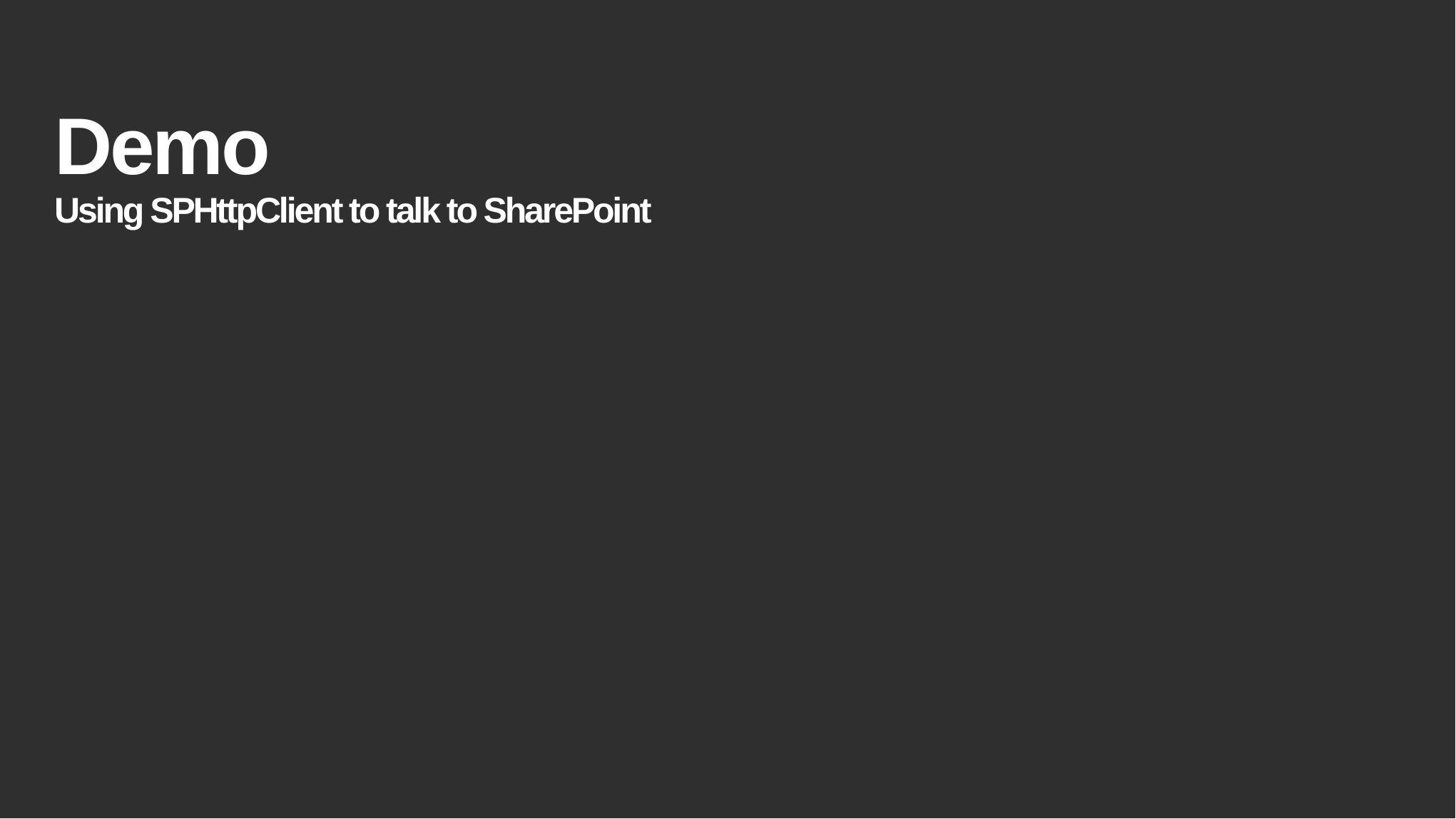

# Demo Using SPHttpClient to talk to SharePoint